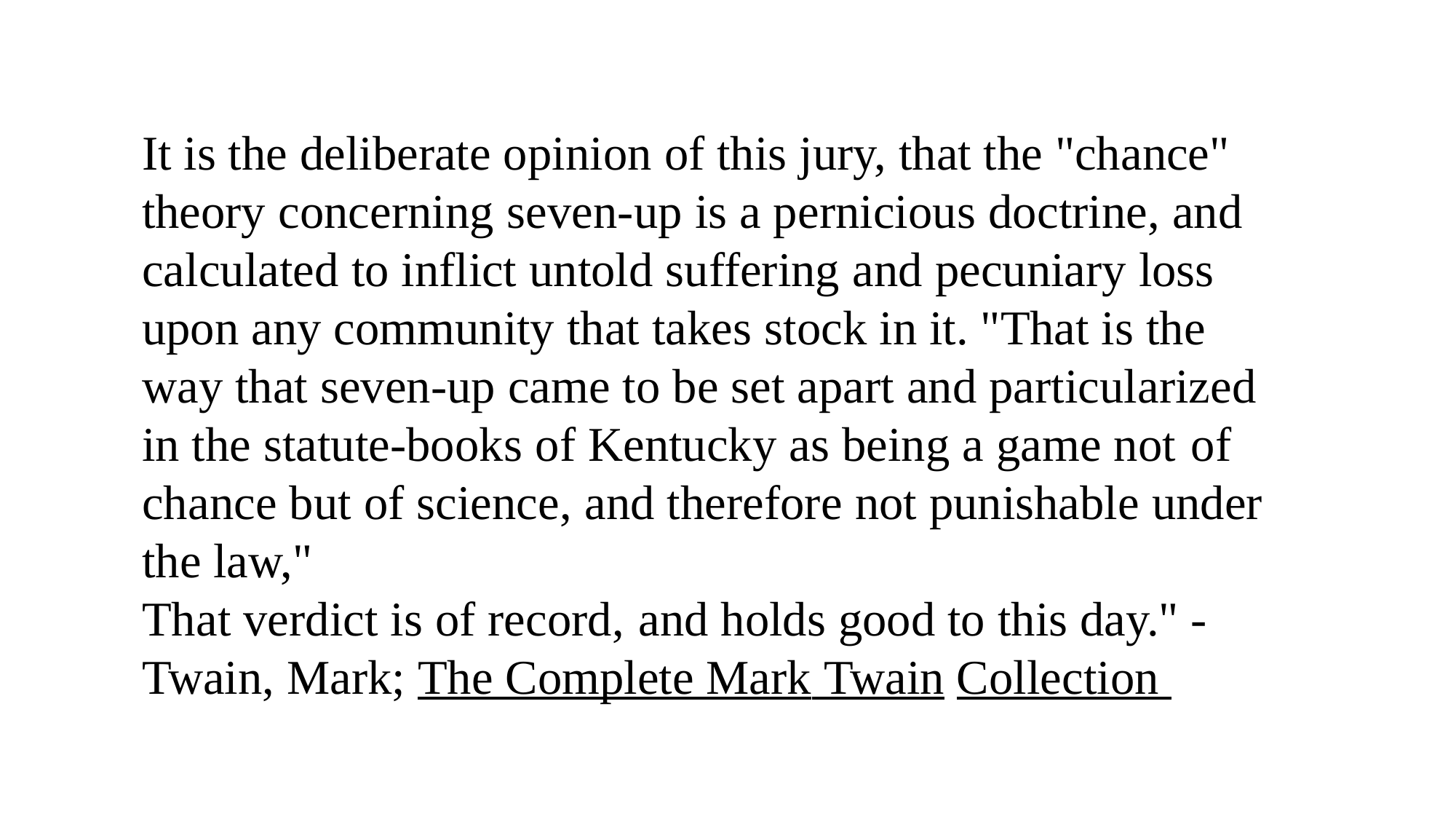

It is the deliberate opinion of this jury, that the "chance" theory concerning seven-up is a pernicious doctrine, and calculated to inflict untold suffering and pecuniary loss upon any community that takes stock in it. "That is the way that seven-up came to be set apart and particularized in the statute-books of Kentucky as being a game not of chance but of science, and therefore not punishable under the law,"
That verdict is of record, and holds good to this day." - Twain, Mark; The Complete Mark Twain Collection